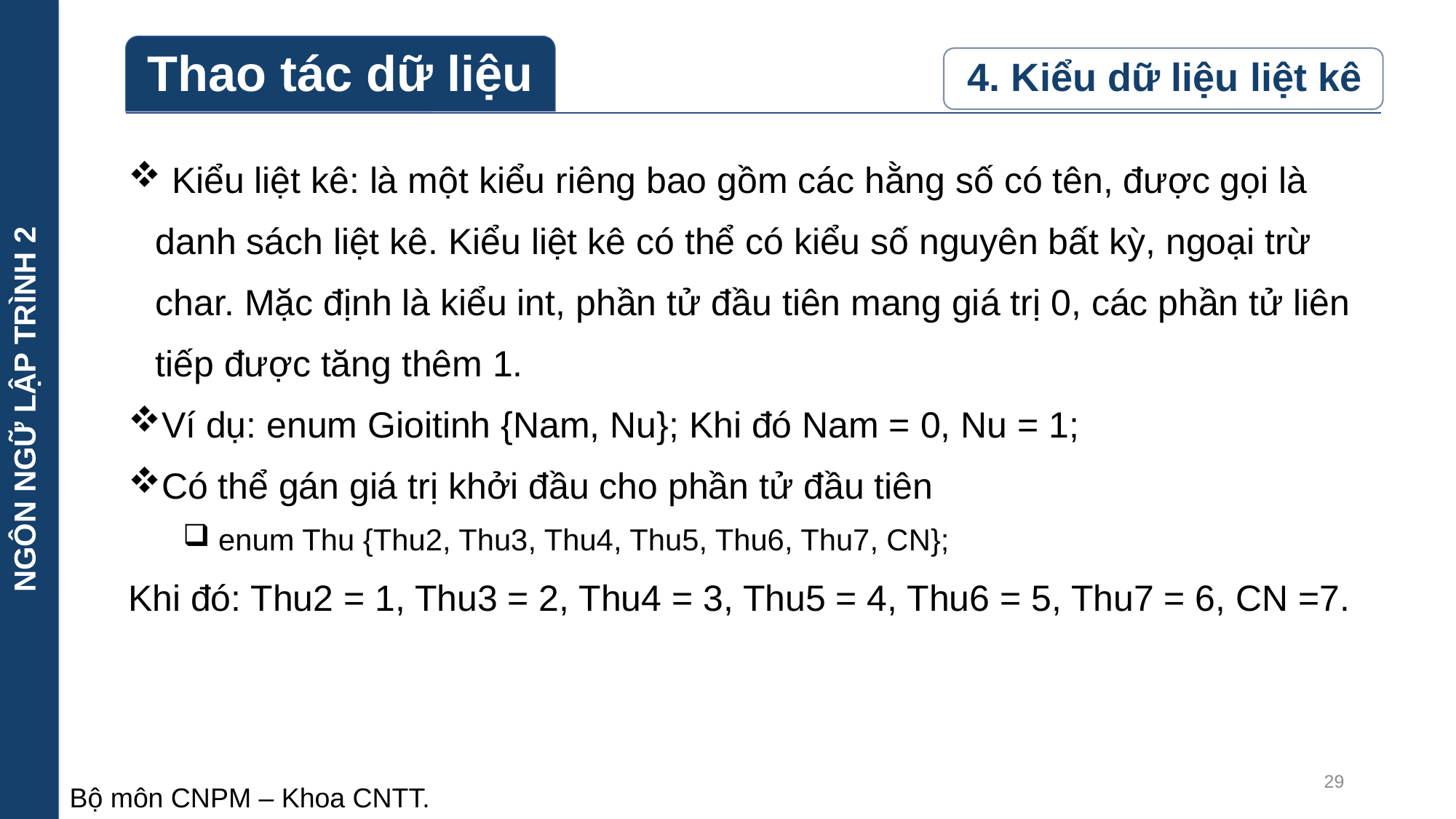

NGÔN NGỮ LẬP TRÌNH 2
Thao tác dữ liệu
4. Kiểu dữ liệu liệt kê
 Kiểu liệt kê: là một kiểu riêng bao gồm các hằng số có tên, được gọi là danh sách liệt kê. Kiểu liệt kê có thể có kiểu số nguyên bất kỳ, ngoại trừ char. Mặc định là kiểu int, phần tử đầu tiên mang giá trị 0, các phần tử liên tiếp được tăng thêm 1.
Ví dụ: enum Gioitinh {Nam, Nu}; Khi đó Nam = 0, Nu = 1;
Có thể gán giá trị khởi đầu cho phần tử đầu tiên
 enum Thu {Thu2, Thu3, Thu4, Thu5, Thu6, Thu7, CN};
Khi đó: Thu2 = 1, Thu3 = 2, Thu4 = 3, Thu5 = 4, Thu6 = 5, Thu7 = 6, CN =7.
29
Bộ môn CNPM – Khoa CNTT.